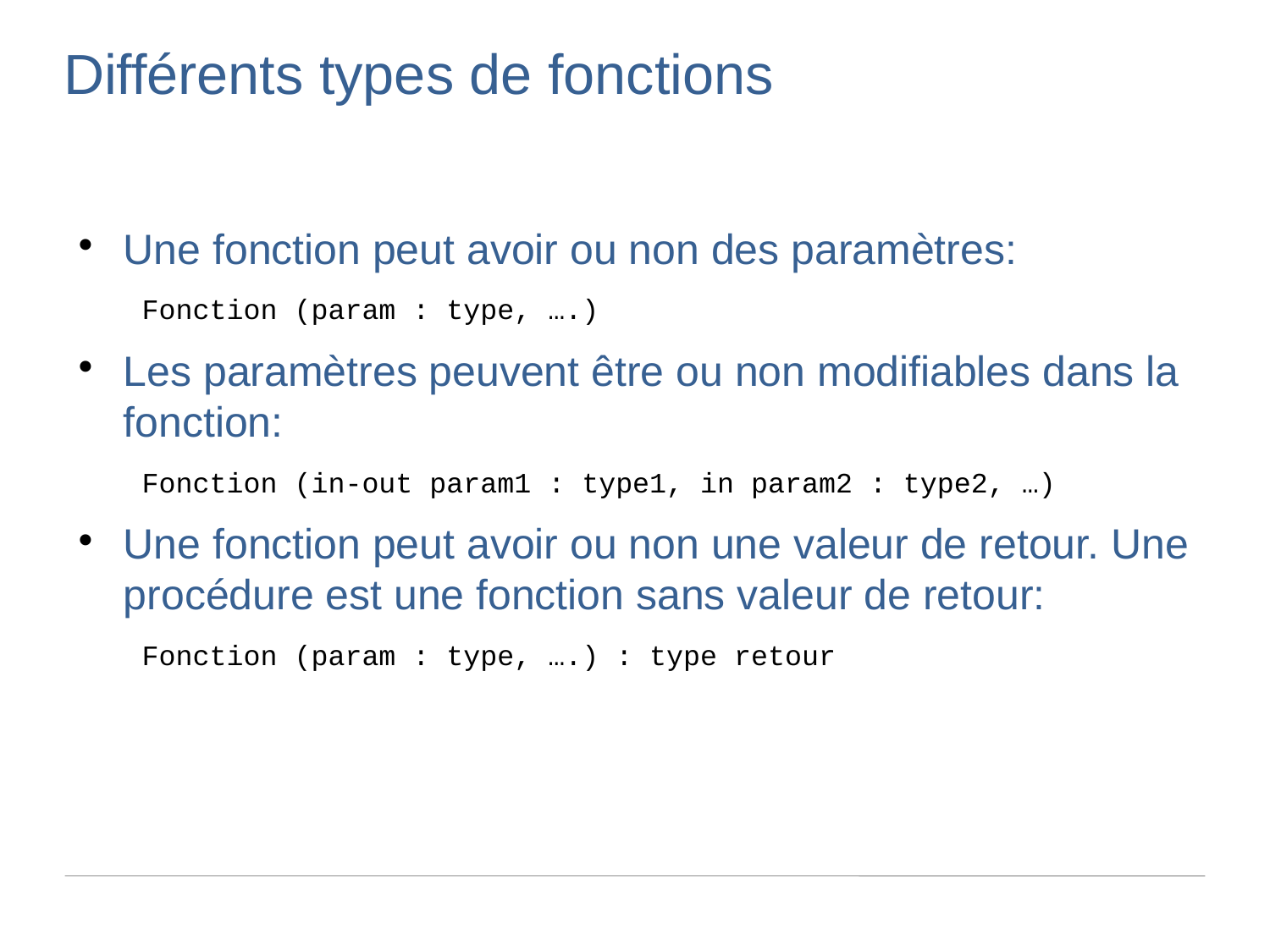

Différents types de fonctions
Une fonction peut avoir ou non des paramètres:
Fonction (param : type, ….)
Les paramètres peuvent être ou non modifiables dans la fonction:
Fonction (in-out param1 : type1, in param2 : type2, …)
Une fonction peut avoir ou non une valeur de retour. Une procédure est une fonction sans valeur de retour:
Fonction (param : type, ….) : type retour